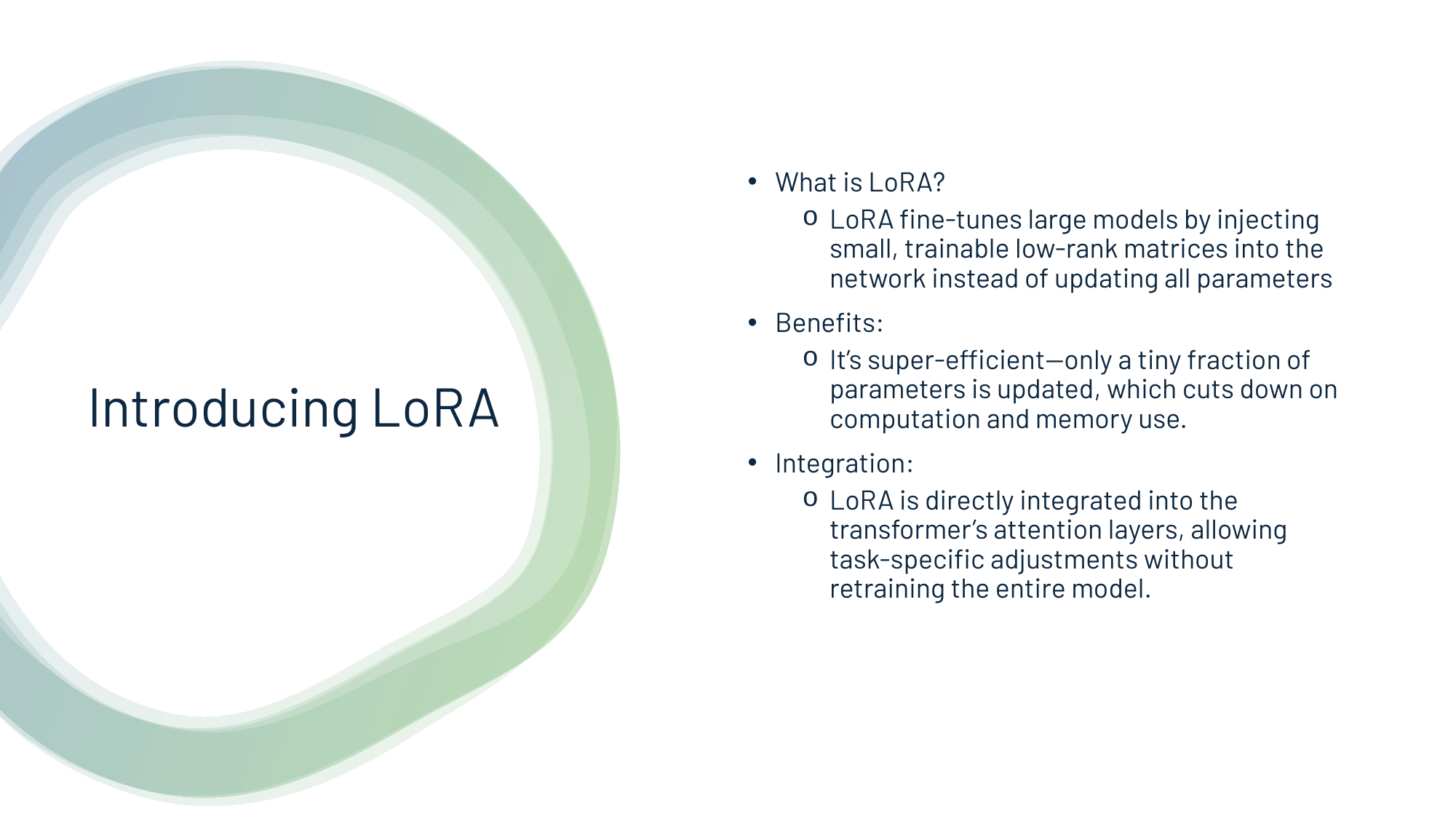

What is LoRA?
LoRA fine-tunes large models by injecting small, trainable low-rank matrices into the network instead of updating all parameters
Benefits:
It’s super-efficient—only a tiny fraction of parameters is updated, which cuts down on computation and memory use.
Integration:
LoRA is directly integrated into the transformer’s attention layers, allowing task-specific adjustments without retraining the entire model.

# Introducing LoRA